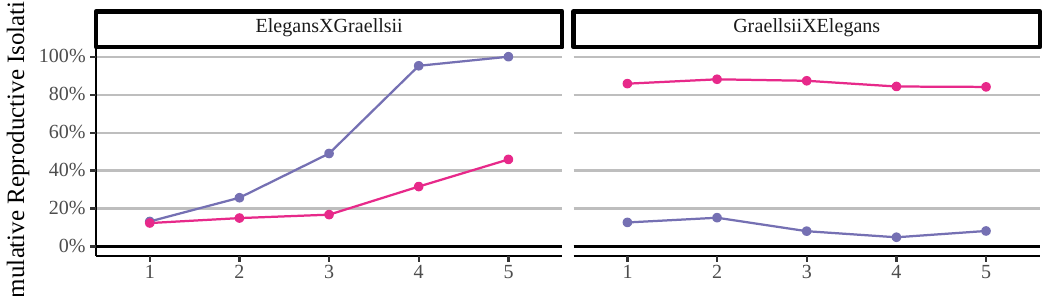

ElegansXGraellsii
GraellsiiXElegans

100%

80%

60%

Cumulative Reproductive Isolation

40%

20%

0%

3
3
1
2
4
1
2
4
5
5